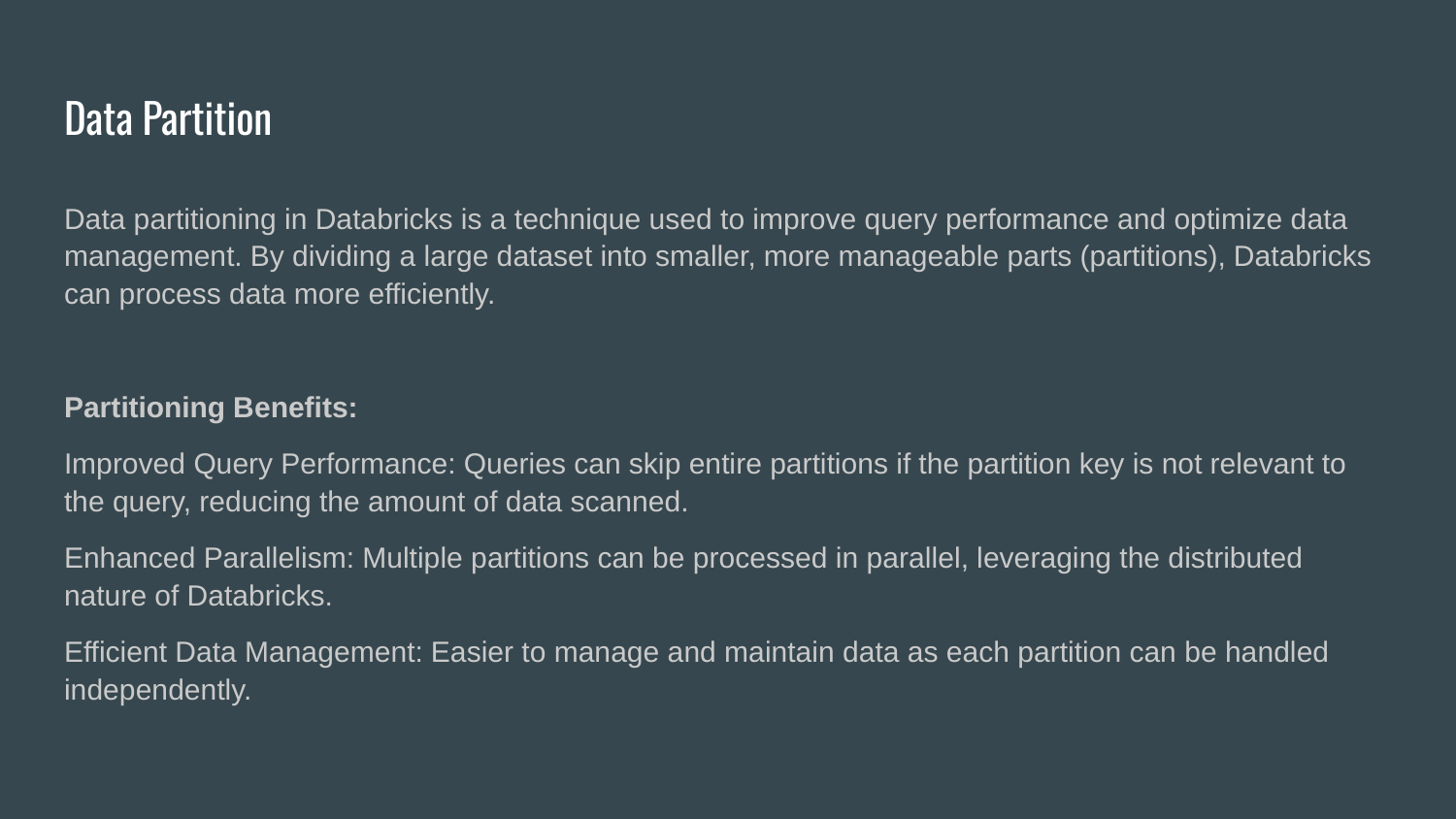

# Data Partition
Data partitioning in Databricks is a technique used to improve query performance and optimize data management. By dividing a large dataset into smaller, more manageable parts (partitions), Databricks can process data more efficiently.

Partitioning Benefits:
Improved Query Performance: Queries can skip entire partitions if the partition key is not relevant to the query, reducing the amount of data scanned.
Enhanced Parallelism: Multiple partitions can be processed in parallel, leveraging the distributed nature of Databricks.
Efficient Data Management: Easier to manage and maintain data as each partition can be handled independently.